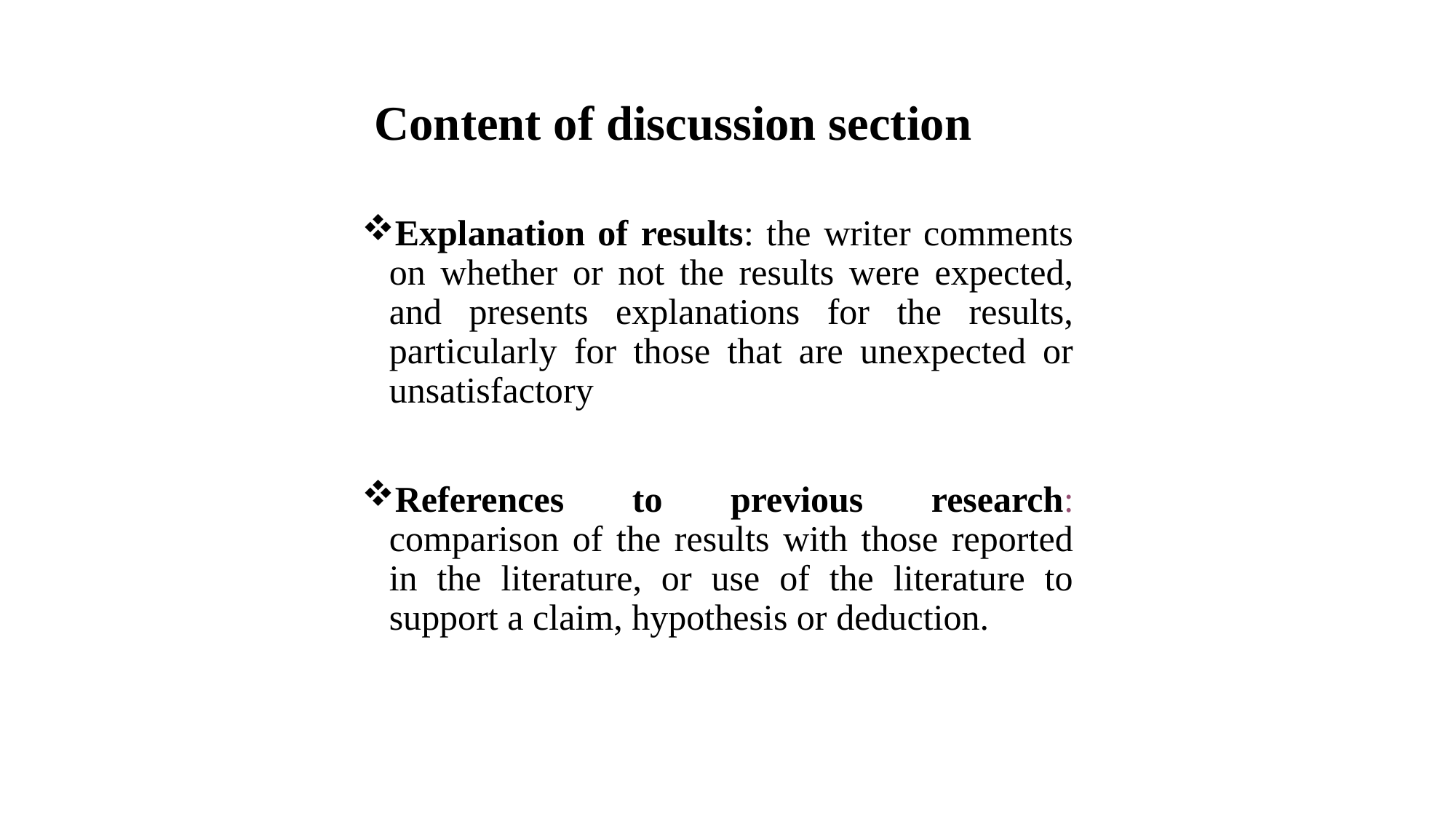

# Content of discussion section
Explanation of results: the writer comments on whether or not the results were expected, and presents explanations for the results, particularly for those that are unexpected or unsatisfactory

References to previous research: comparison of the results with those reported in the literature, or use of the literature to support a claim, hypothesis or deduction.